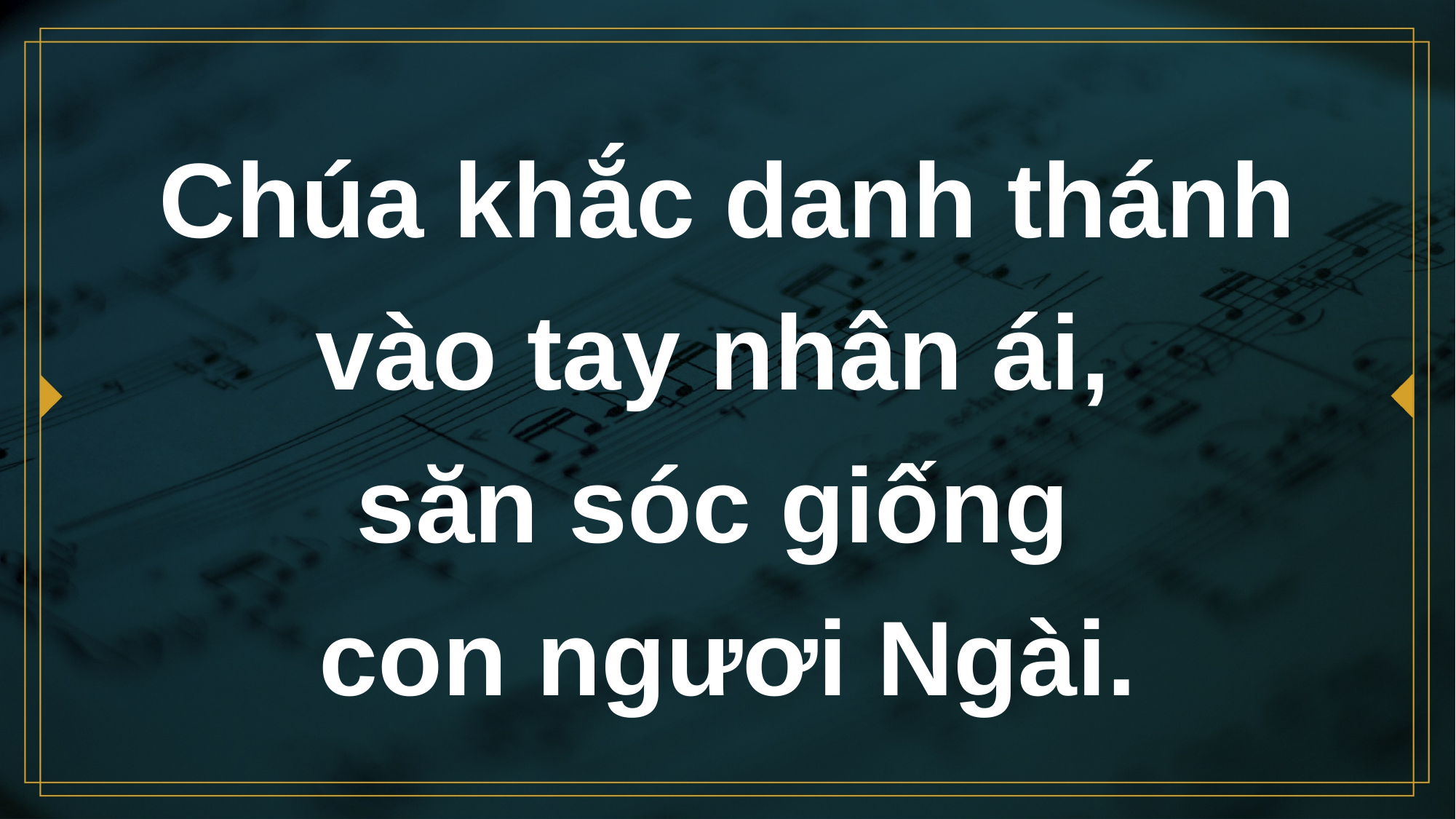

# Chúa khắc danh thánh vào tay nhân ái, săn sóc giống con ngươi Ngài.